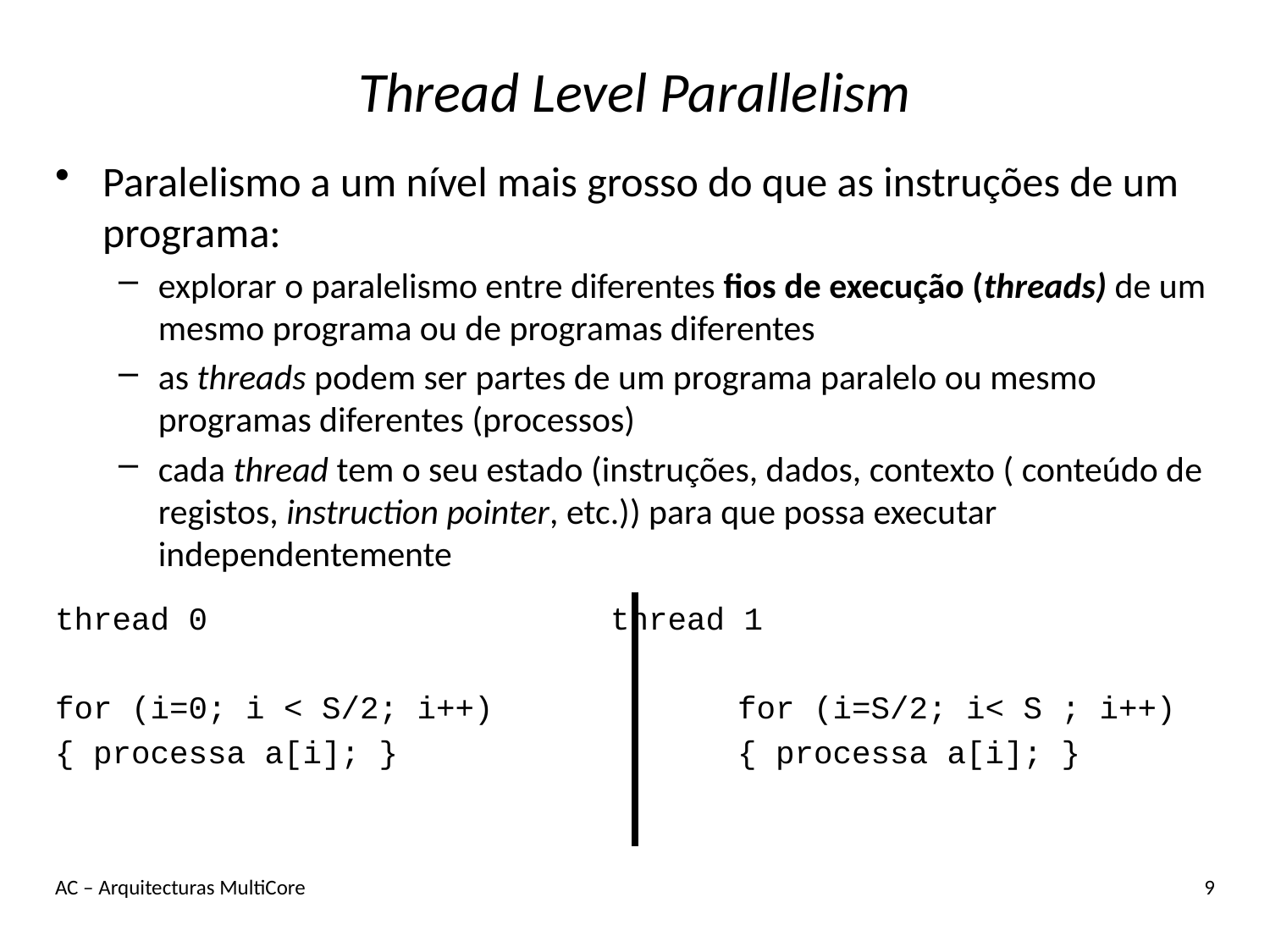

# Thread Level Parallelism
Paralelismo a um nível mais grosso do que as instruções de um programa:
explorar o paralelismo entre diferentes fios de execução (threads) de um mesmo programa ou de programas diferentes
as threads podem ser partes de um programa paralelo ou mesmo programas diferentes (processos)
cada thread tem o seu estado (instruções, dados, contexto ( conteúdo de registos, instruction pointer, etc.)) para que possa executar independentemente
thread 0				thread 1

for (i=0; i < S/2; i++)		for (i=S/2; i< S ; i++)
{ processa a[i]; }			{ processa a[i]; }

AC – Arquitecturas MultiCore
9